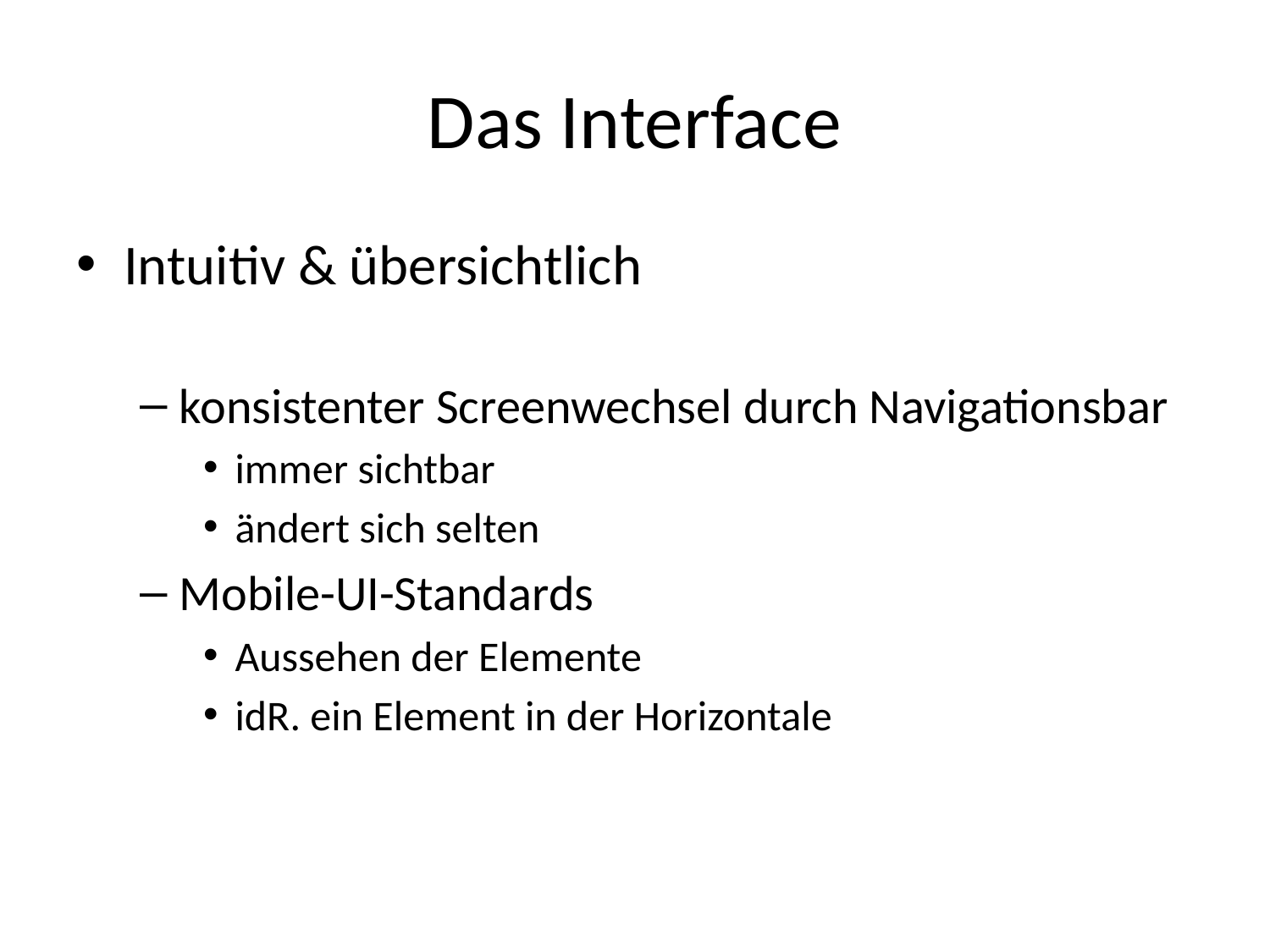

# Das Interface
Intuitiv & übersichtlich
konsistenter Screenwechsel durch Navigationsbar
immer sichtbar
ändert sich selten
Mobile-UI-Standards
Aussehen der Elemente
idR. ein Element in der Horizontale